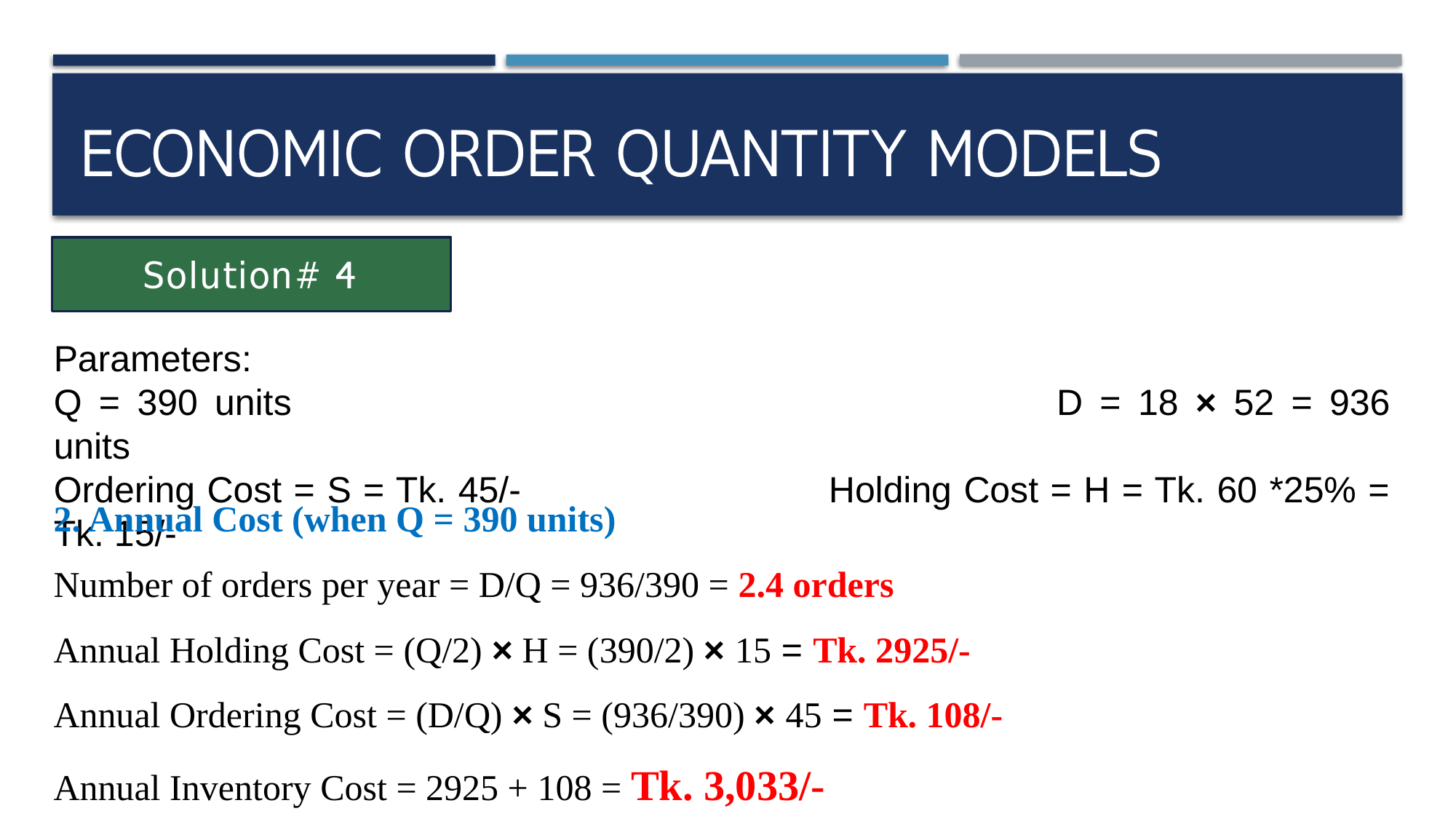

# ECONOMIC ORDER QUANTITY MODELS
Solution# 4
Parameters:
Q = 390 units								D = 18 × 52 = 936 units
Ordering Cost = S = Tk. 45/-			Holding Cost = H = Tk. 60 *25% = Tk. 15/-

2. Annual Cost (when Q = 390 units)
Number of orders per year = D/Q = 936/390 = 2.4 orders
Annual Holding Cost = (Q/2) × H = (390/2) × 15 = Tk. 2925/-
Annual Ordering Cost = (D/Q) × S = (936/390) × 45 = Tk. 108/-
Annual Inventory Cost = 2925 + 108 = Tk. 3,033/-